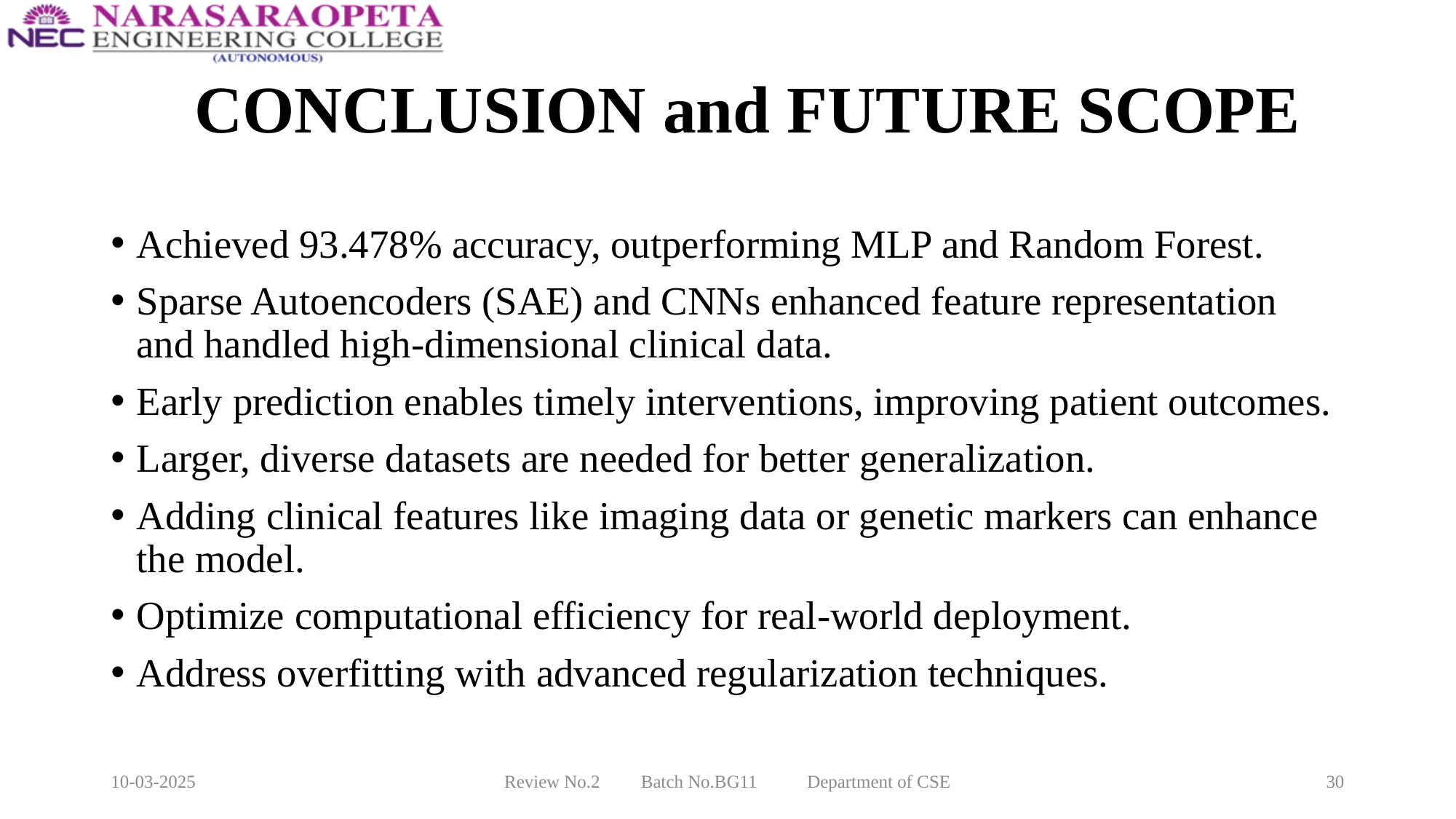

CONCLUSION and FUTURE SCOPE
Achieved 93.478% accuracy, outperforming MLP and Random Forest.
Sparse Autoencoders (SAE) and CNNs enhanced feature representation and handled high-dimensional clinical data.
Early prediction enables timely interventions, improving patient outcomes.
Larger, diverse datasets are needed for better generalization.
Adding clinical features like imaging data or genetic markers can enhance the model.
Optimize computational efficiency for real-world deployment.
Address overfitting with advanced regularization techniques.

10-03-2025
Review No.2         Batch No.BG11           Department of CSE
30